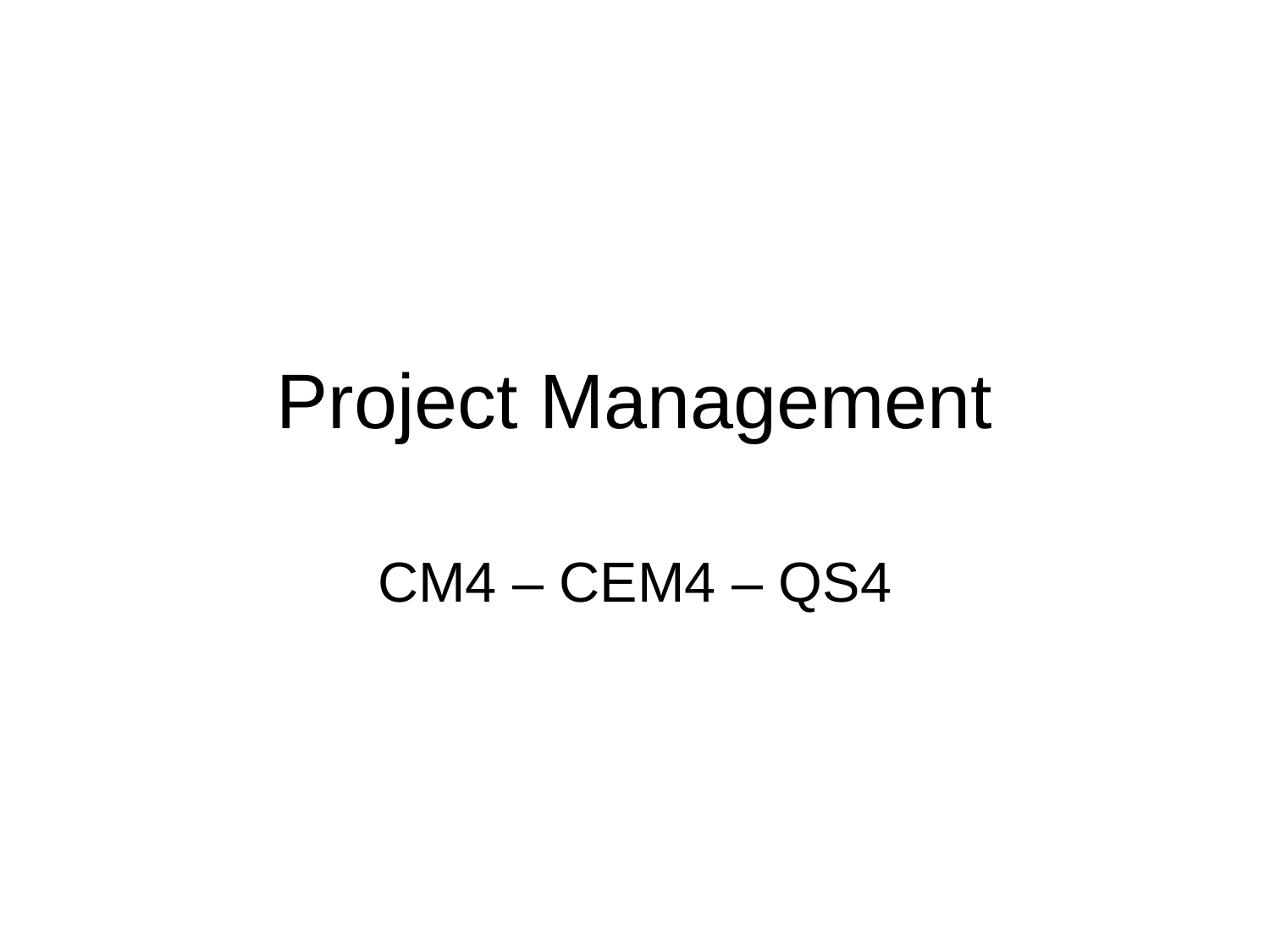

# Project Management
CM4 – CEM4 – QS4